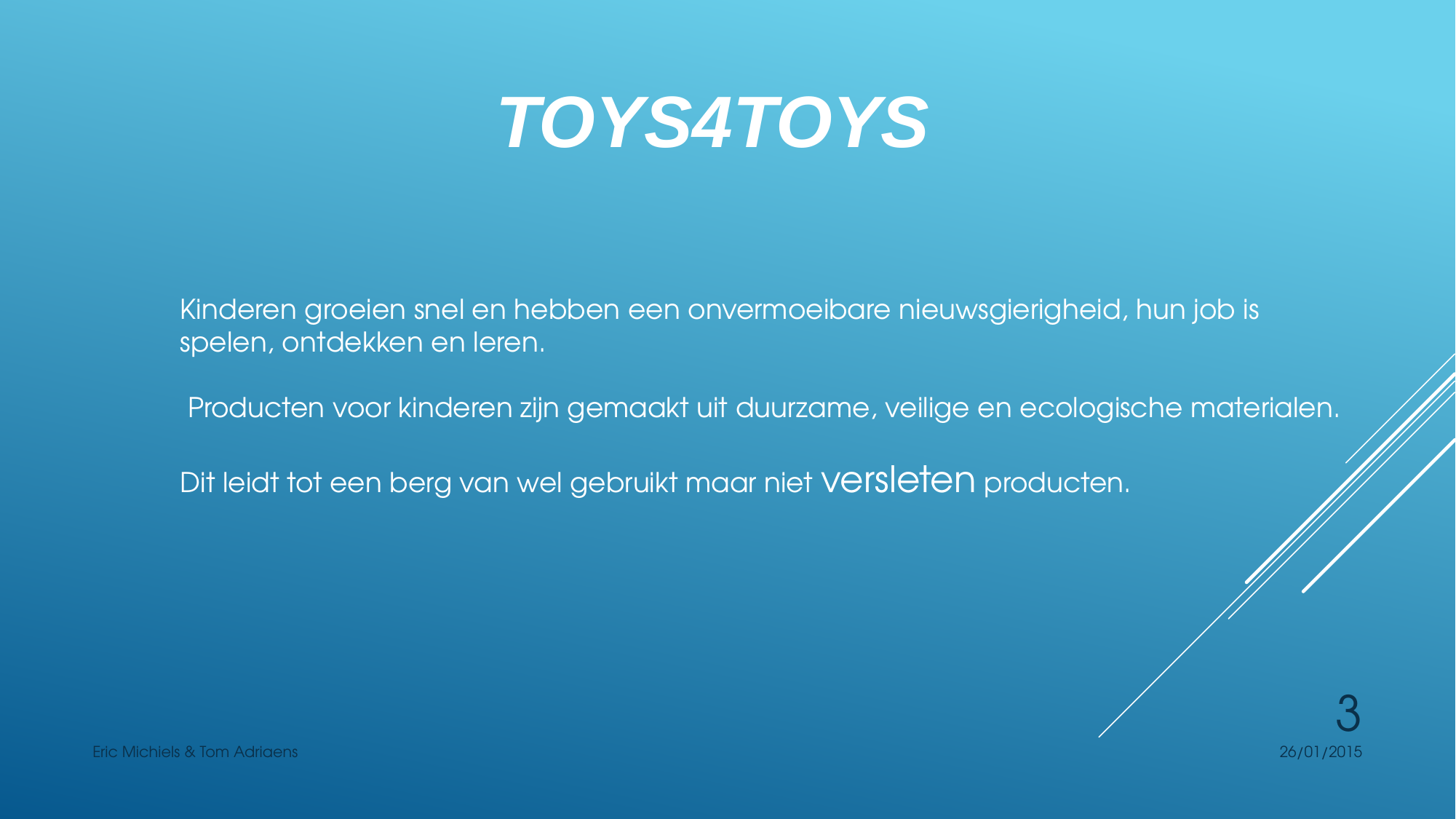

Toys4Toys
Kinderen groeien snel en hebben een onvermoeibare nieuwsgierigheid, hun job is spelen, ontdekken en leren.

 Producten voor kinderen zijn gemaakt uit duurzame, veilige en ecologische materialen.

Dit leidt tot een berg van wel gebruikt maar niet versleten producten.
3
Eric Michiels & Tom Adriaens
26/01/2015